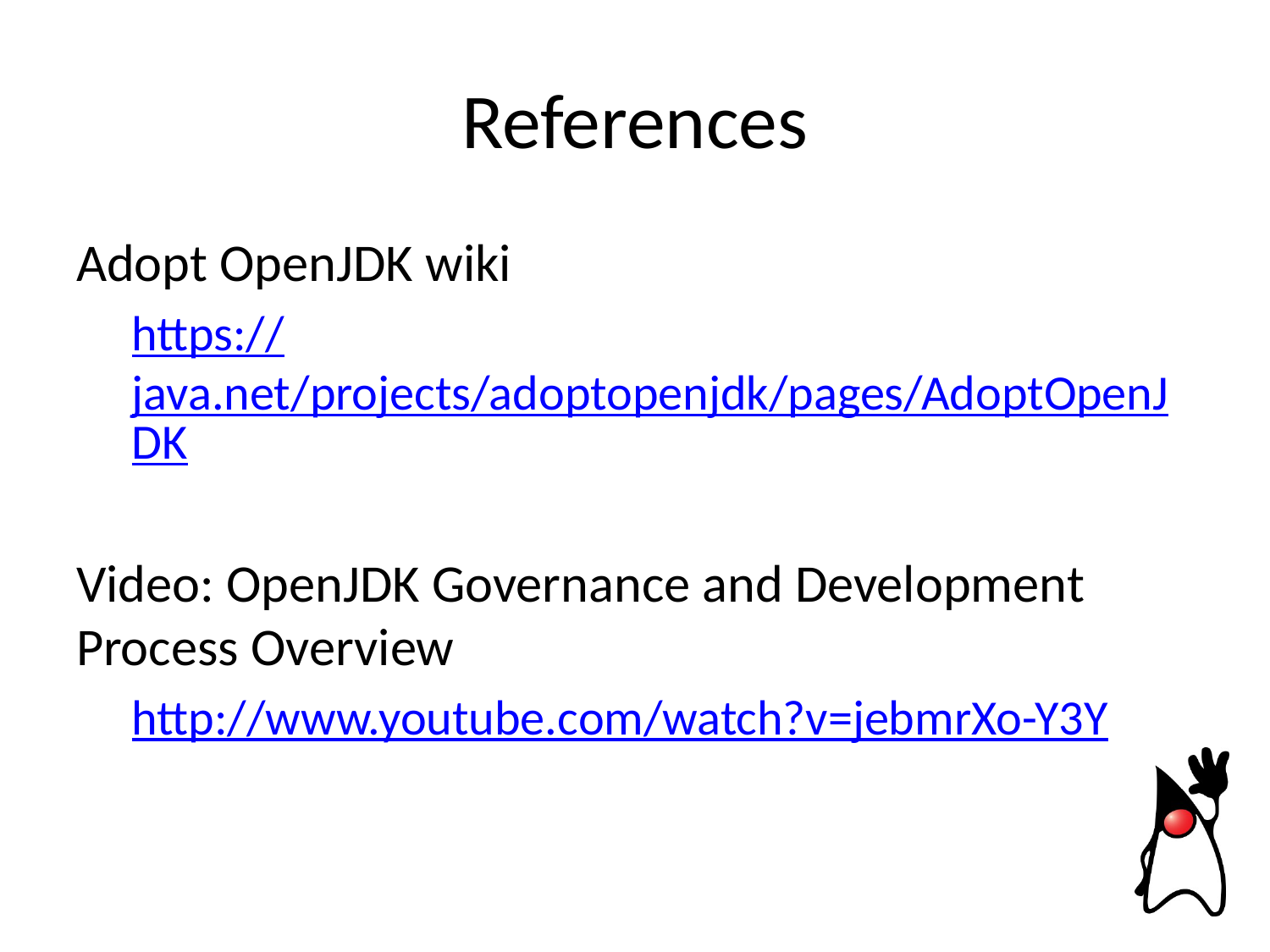

# References
Adopt OpenJDK wiki
https://java.net/projects/adoptopenjdk/pages/AdoptOpenJDK

Video: OpenJDK Governance and Development Process Overview
http://www.youtube.com/watch?v=jebmrXo-Y3Y